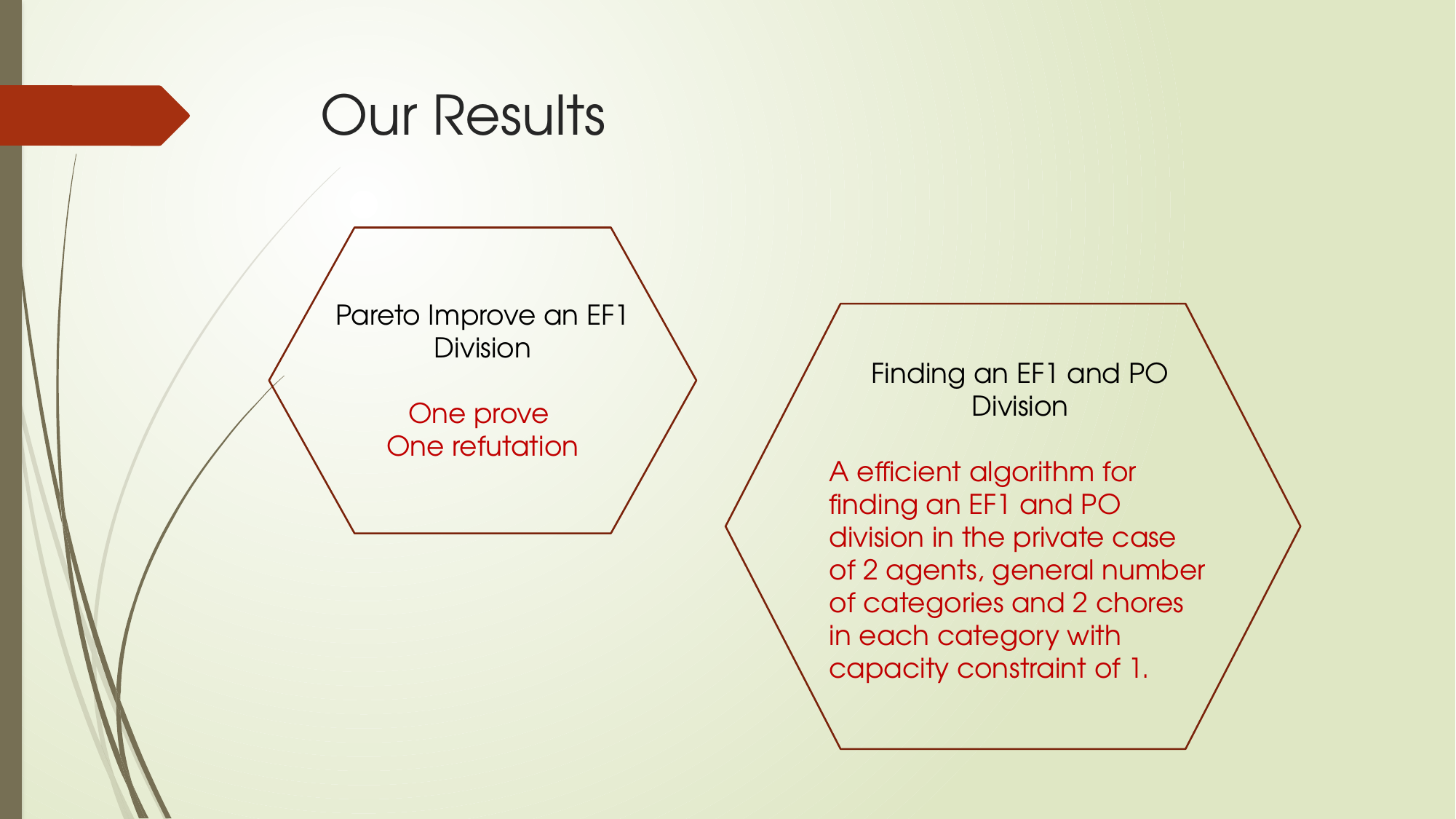

# Our Results

Pareto Improve an EF1 Division

One prove
One refutation

Finding an EF1 and PO Division

A efficient algorithm for finding an EF1 and PO division in the private case of 2 agents, general number of categories and 2 chores in each category with capacity constraint of 1.